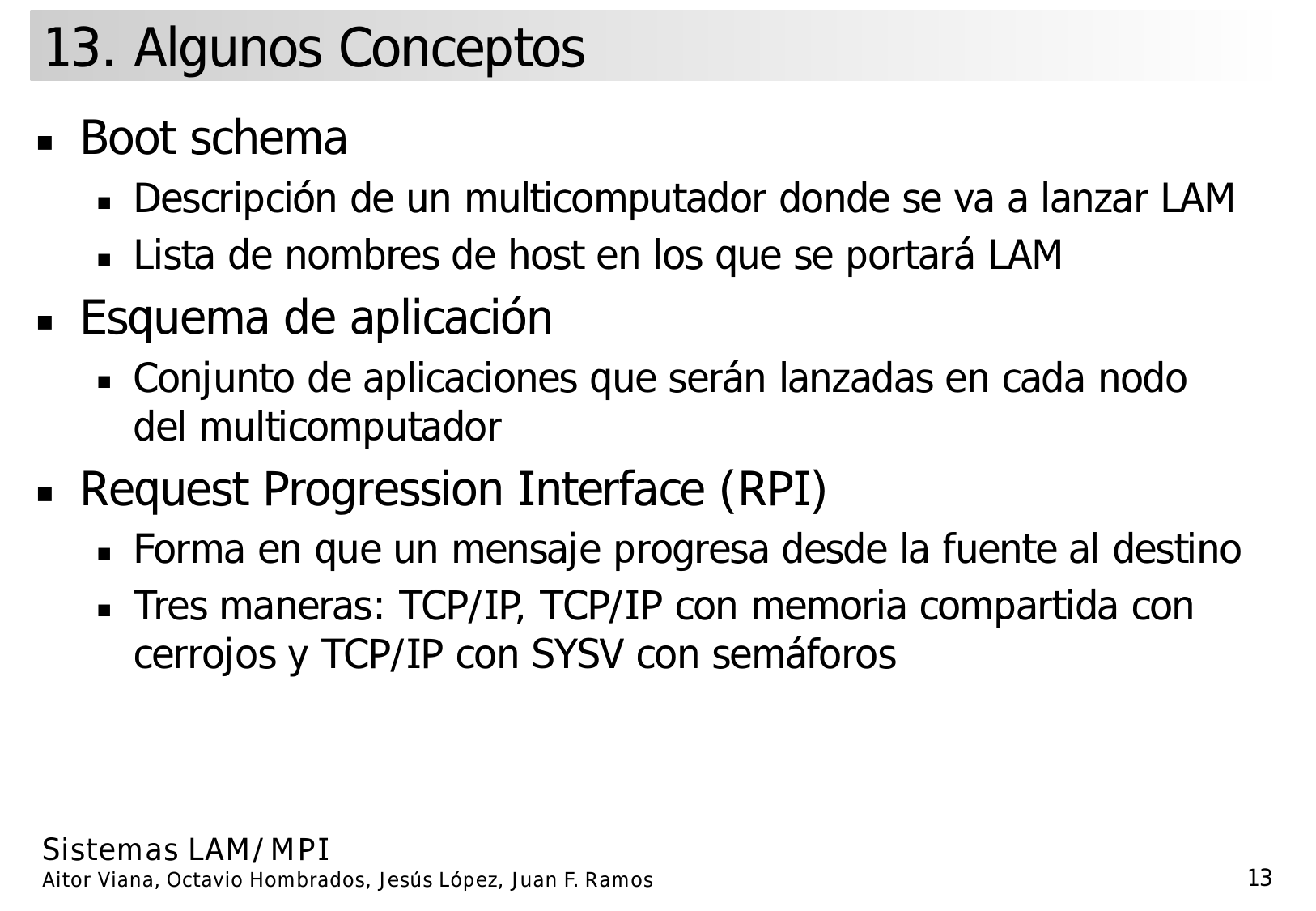

# 13. Algunos Conceptos
Boot schema
Descripción de un multicomputador donde se va a lanzar LAM
Lista de nombres de host en los que se portará LAM
Esquema de aplicación
Conjunto de aplicaciones que serán lanzadas en cada nodo del multicomputador
Request Progression Interface (RPI)
Forma en que un mensaje progresa desde la fuente al destino
Tres maneras: TCP/IP, TCP/IP con memoria compartida con cerrojos y TCP/IP con SYSV con semáforos
Sistemas LAM/MPI
Aitor Viana, Octavio Hombrados, Jesús López, Juan F. Ramos
13